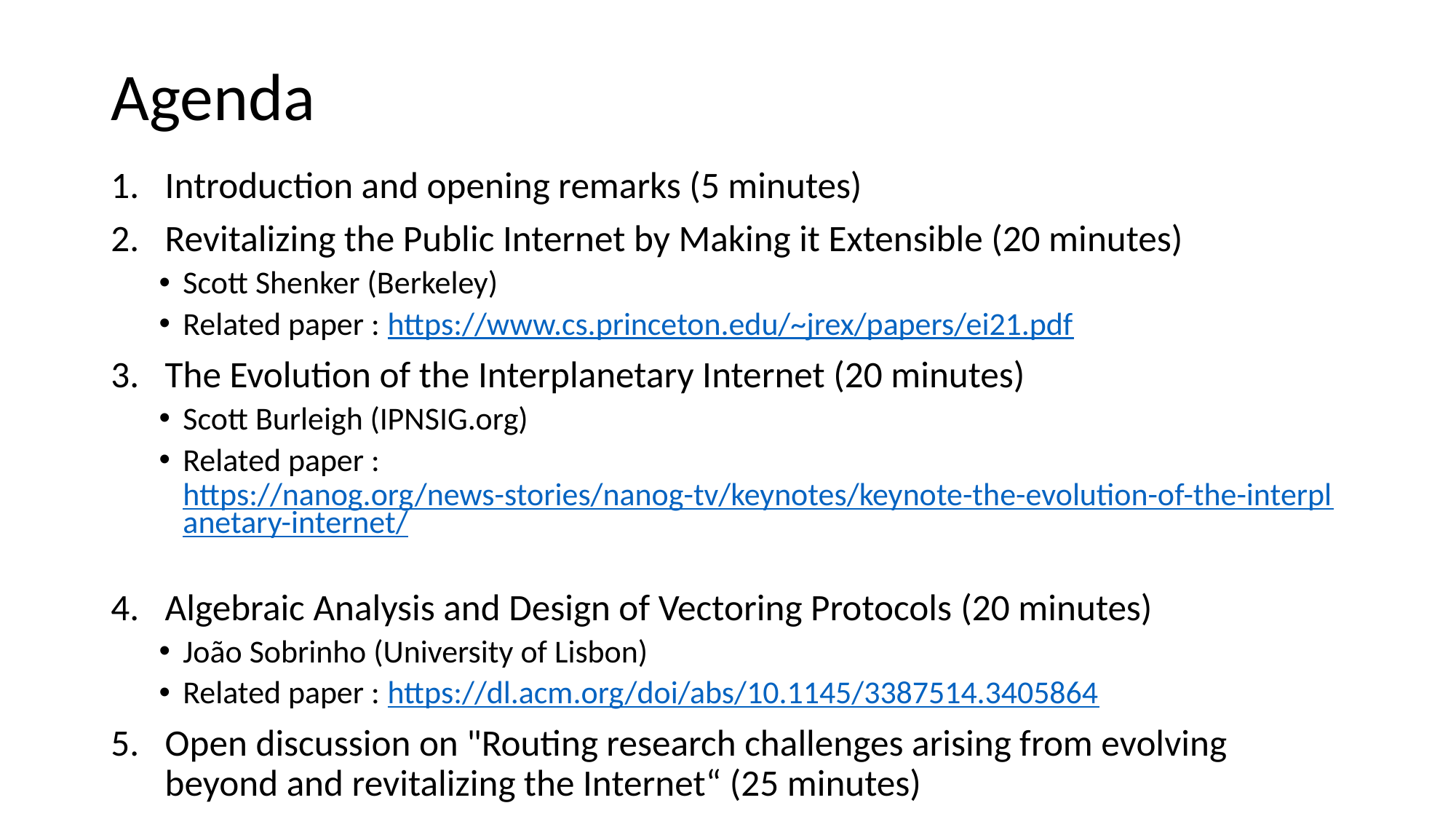

# Agenda
Introduction and opening remarks (5 minutes)
Revitalizing the Public Internet by Making it Extensible (20 minutes)
Scott Shenker (Berkeley)
Related paper : https://www.cs.princeton.edu/~jrex/papers/ei21.pdf
The Evolution of the Interplanetary Internet (20 minutes)
Scott Burleigh (IPNSIG.org)
Related paper : https://nanog.org/news-stories/nanog-tv/keynotes/keynote-the-evolution-of-the-interplanetary-internet/
Algebraic Analysis and Design of Vectoring Protocols (20 minutes)
João Sobrinho (University of Lisbon)
Related paper : https://dl.acm.org/doi/abs/10.1145/3387514.3405864
Open discussion on "Routing research challenges arising from evolving beyond and revitalizing the Internet“ (25 minutes)